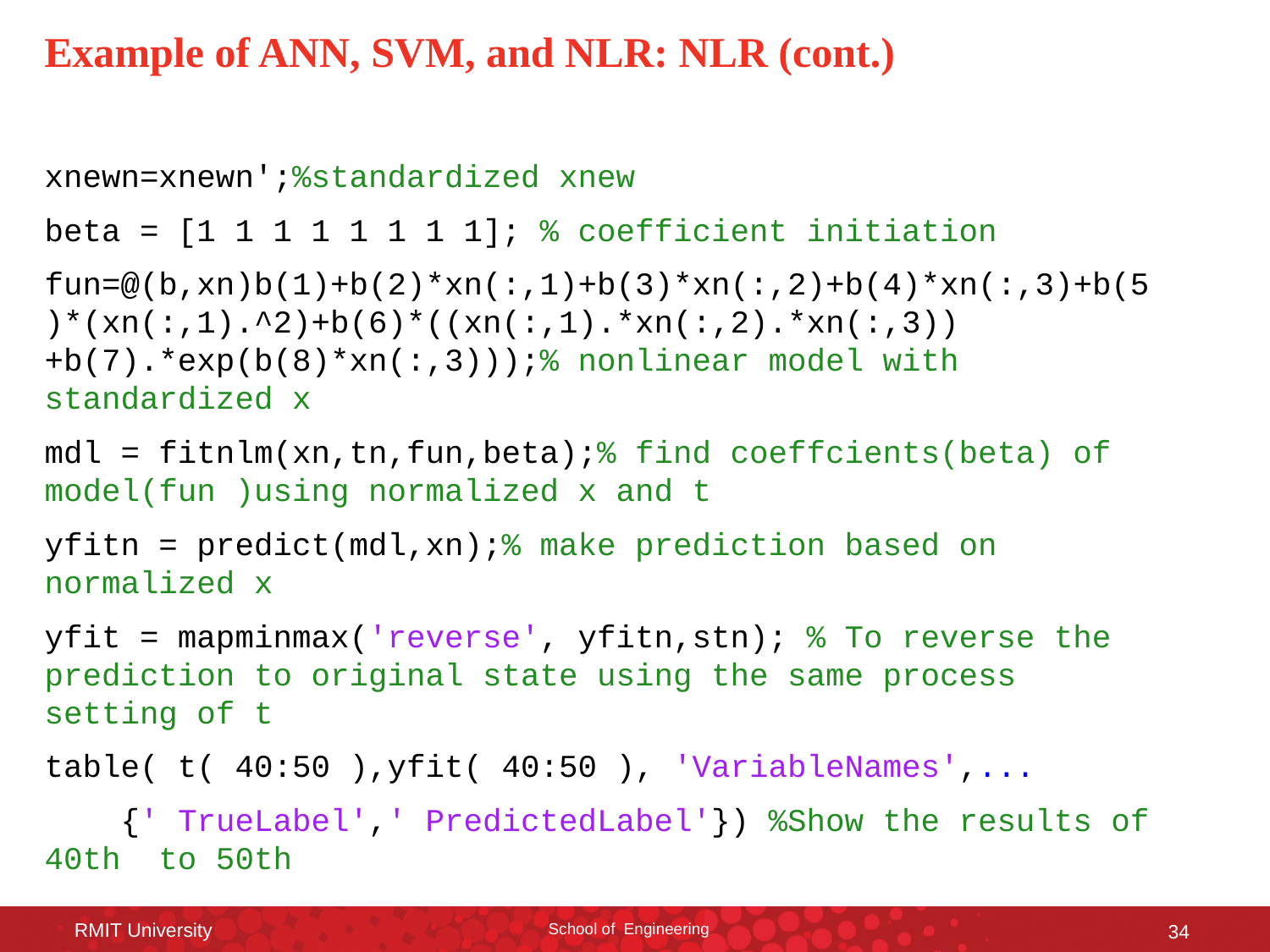

Example of ANN, SVM, and NLR: NLR (cont.)

xnewn=xnewn';%standardized xnew
beta = [1 1 1 1 1 1 1 1]; % coefficient initiation
fun=@(b,xn)b(1)+b(2)*xn(:,1)+b(3)*xn(:,2)+b(4)*xn(:,3)+b(5)*(xn(:,1).^2)+b(6)*((xn(:,1).*xn(:,2).*xn(:,3))+b(7).*exp(b(8)*xn(:,3)));% nonlinear model with standardized x
mdl = fitnlm(xn,tn,fun,beta);% find coeffcients(beta) of model(fun )using normalized x and t
yfitn = predict(mdl,xn);% make prediction based on normalized x
yfit = mapminmax('reverse', yfitn,stn); % To reverse the prediction to original state using the same process setting of t
table( t( 40:50 ),yfit( 40:50 ), 'VariableNames',...
    {' TrueLabel',' PredictedLabel'}) %Show the results of 40th  to 50th

RMIT University
School of  Engineering
34